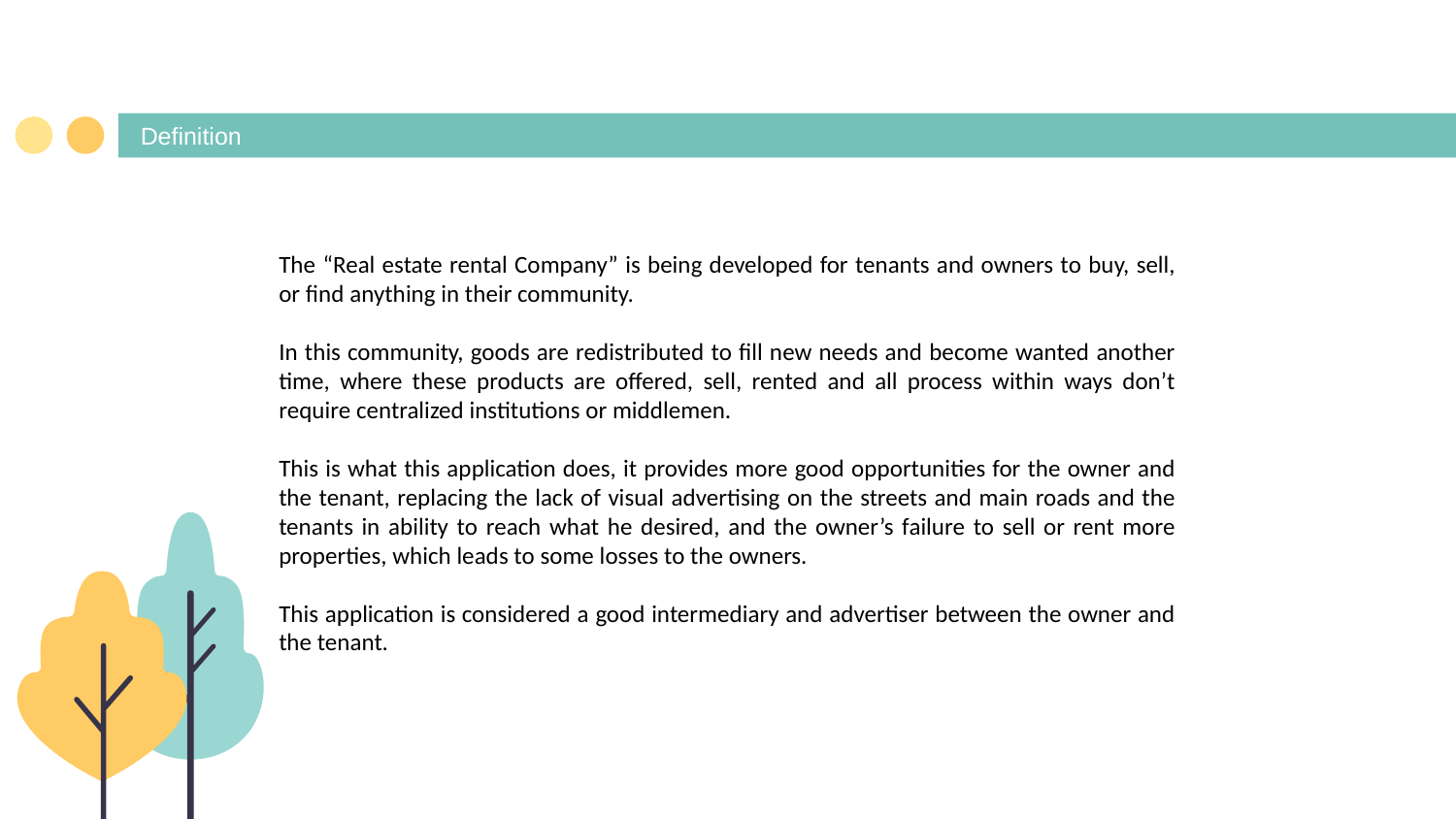

# Definition
The “Real estate rental Company” is being developed for tenants and owners to buy, sell, or find anything in their community.

In this community, goods are redistributed to fill new needs and become wanted another time, where these products are offered, sell, rented and all process within ways don’t require centralized institutions or middlemen.

This is what this application does, it provides more good opportunities for the owner and the tenant, replacing the lack of visual advertising on the streets and main roads and the tenants in ability to reach what he desired, and the owner’s failure to sell or rent more properties, which leads to some losses to the owners.

This application is considered a good intermediary and advertiser between the owner and the tenant.